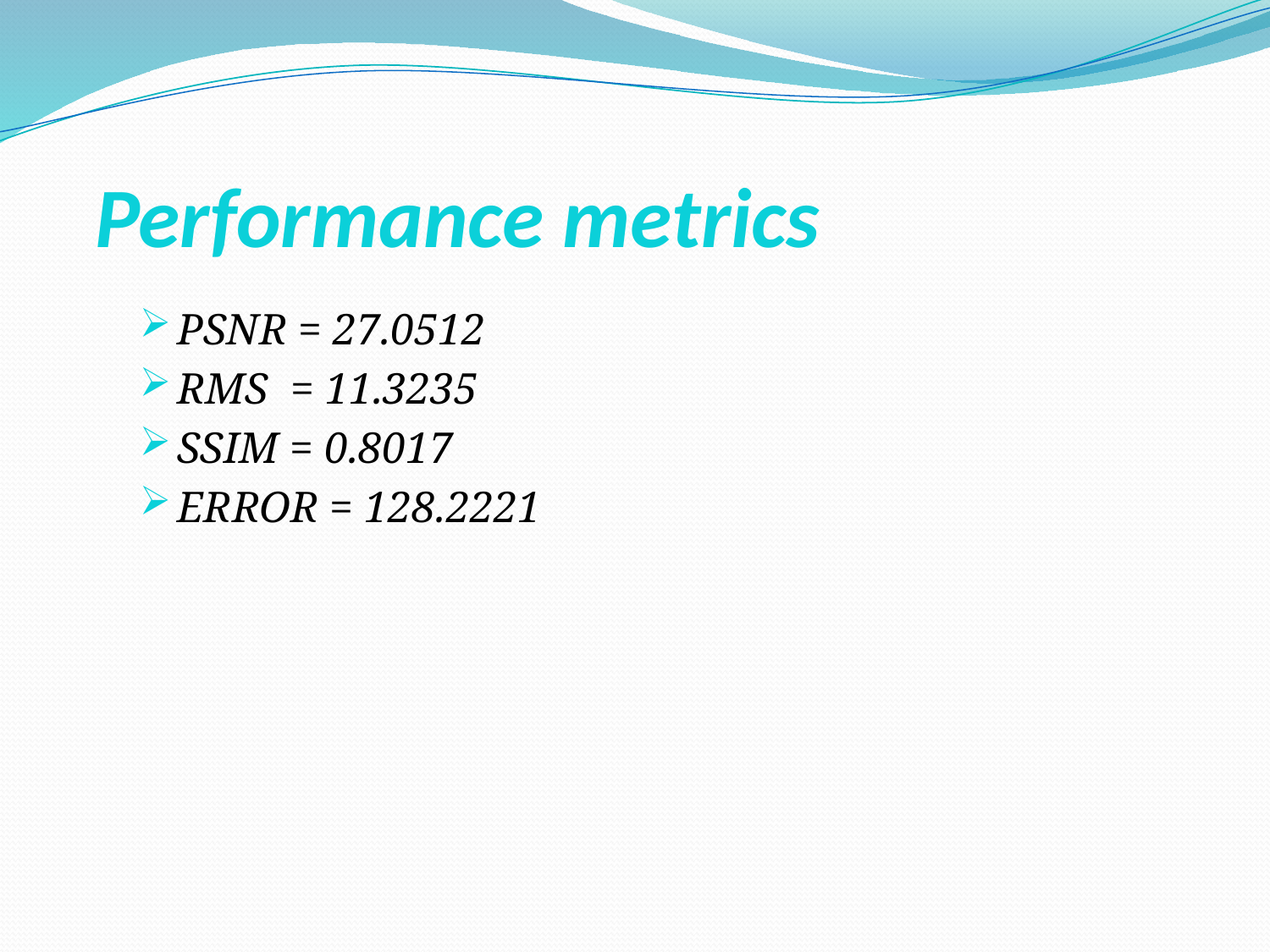

# Performance metrics
PSNR = 27.0512
RMS  = 11.3235
SSIM = 0.8017
ERROR = 128.2221